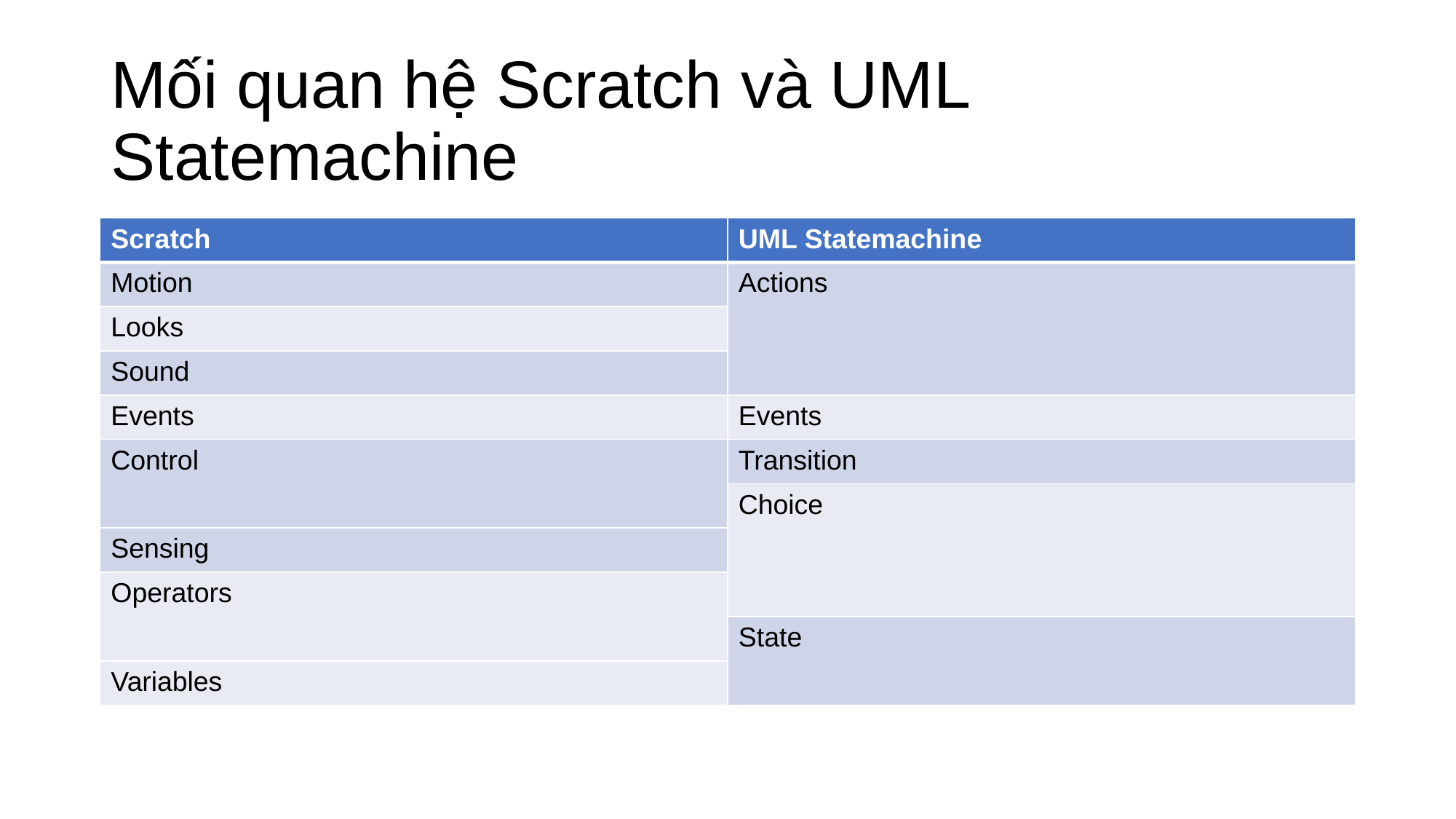

# Mối quan hệ Scratch và UML Statemachine
| Scratch | UML Statemachine |
| --- | --- |
| Motion | Actions |
| Looks |  |
| Sound |  |
| Events | Events |
| Control | Transition |
|  | Choice |
| Sensing |  |
| Operators |  |
|  | State |
| Variables |  |